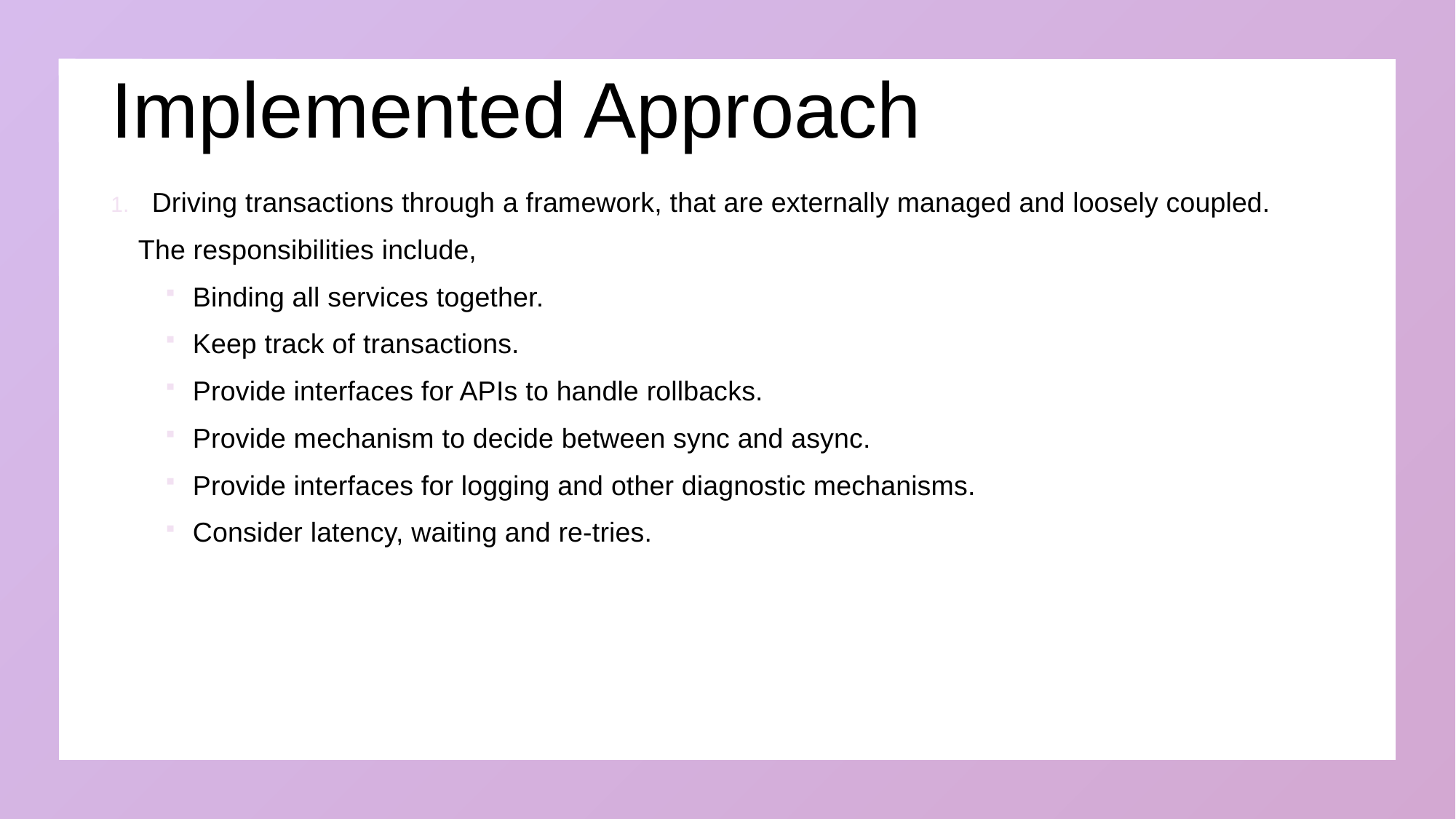

# Implemented Approach
Driving transactions through a framework, that are externally managed and loosely coupled.
The responsibilities include,
Binding all services together.
Keep track of transactions.
Provide interfaces for APIs to handle rollbacks.
Provide mechanism to decide between sync and async.
Provide interfaces for logging and other diagnostic mechanisms.
Consider latency, waiting and re-tries.